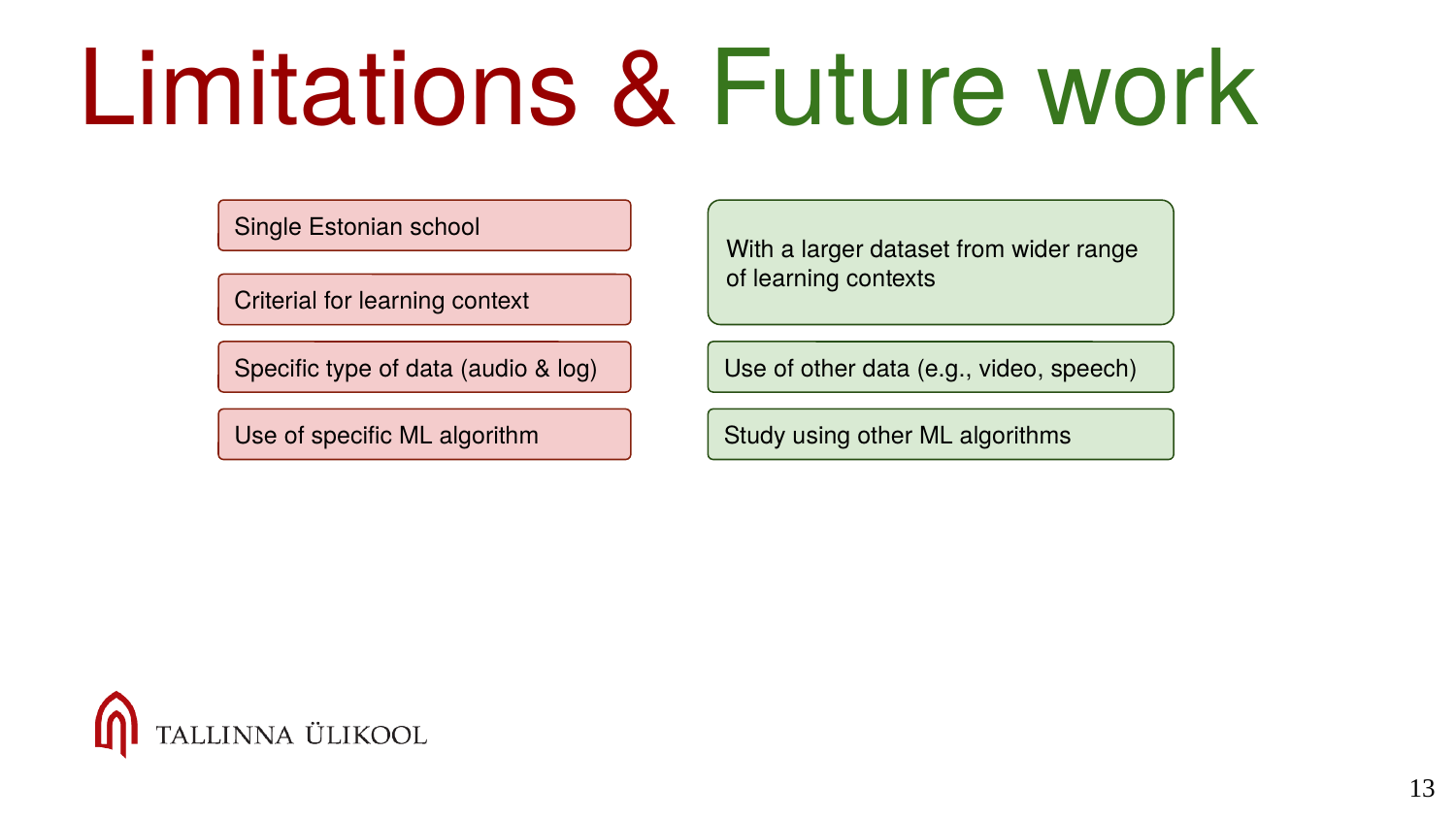

# Limitations & Future work
Single Estonian school
With a larger dataset from wider range of learning contexts
Criterial for learning context
Specific type of data (audio & log)
Use of other data (e.g., video, speech)
Use of specific ML algorithm
Study using other ML algorithms
13